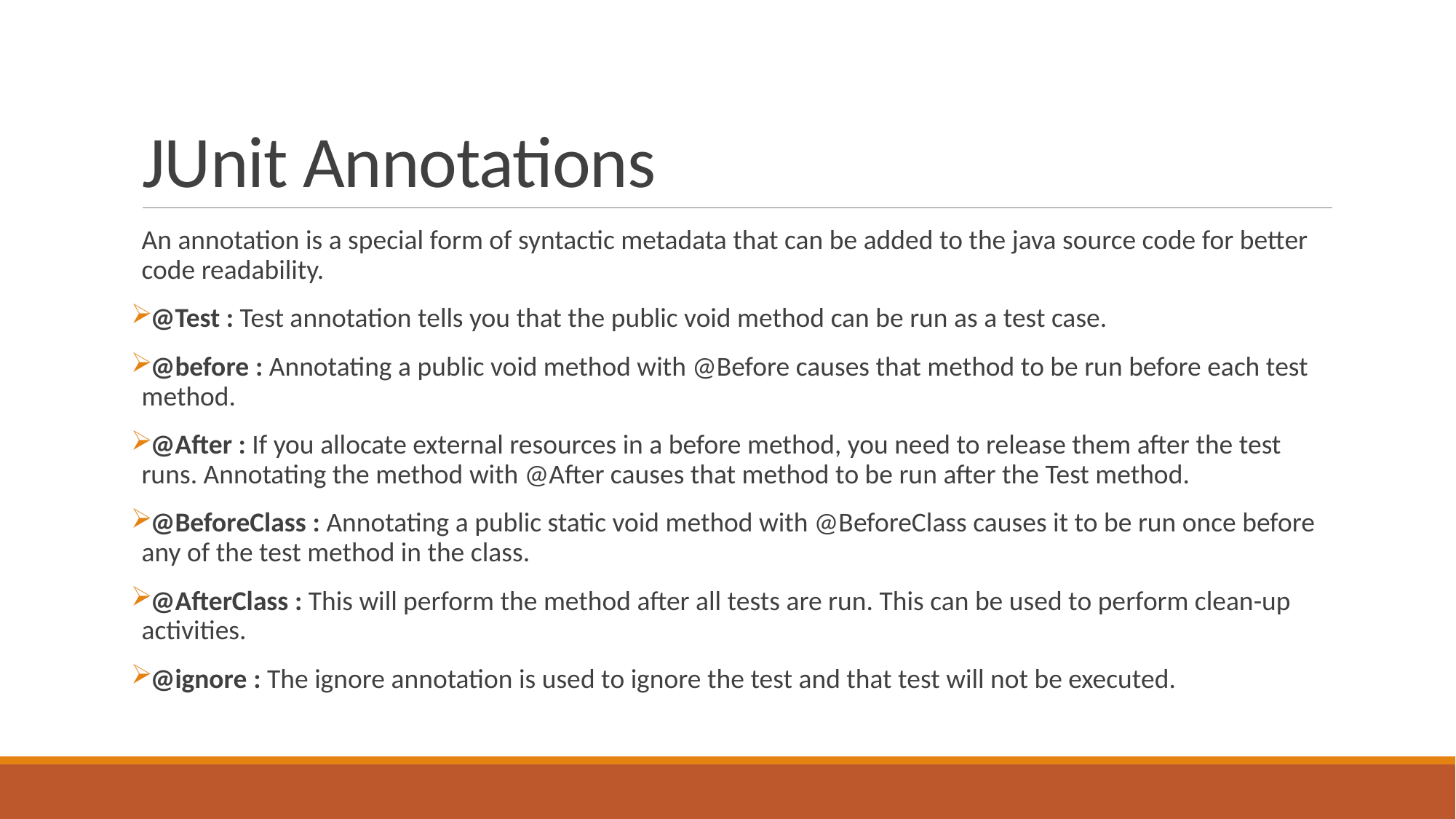

# JUnit Annotations
An annotation is a special form of syntactic metadata that can be added to the java source code for better code readability.
@Test : Test annotation tells you that the public void method can be run as a test case.
@before : Annotating a public void method with @Before causes that method to be run before each test method.
@After : If you allocate external resources in a before method, you need to release them after the test runs. Annotating the method with @After causes that method to be run after the Test method.
@BeforeClass : Annotating a public static void method with @BeforeClass causes it to be run once before any of the test method in the class.
@AfterClass : This will perform the method after all tests are run. This can be used to perform clean-up activities.
@ignore : The ignore annotation is used to ignore the test and that test will not be executed.